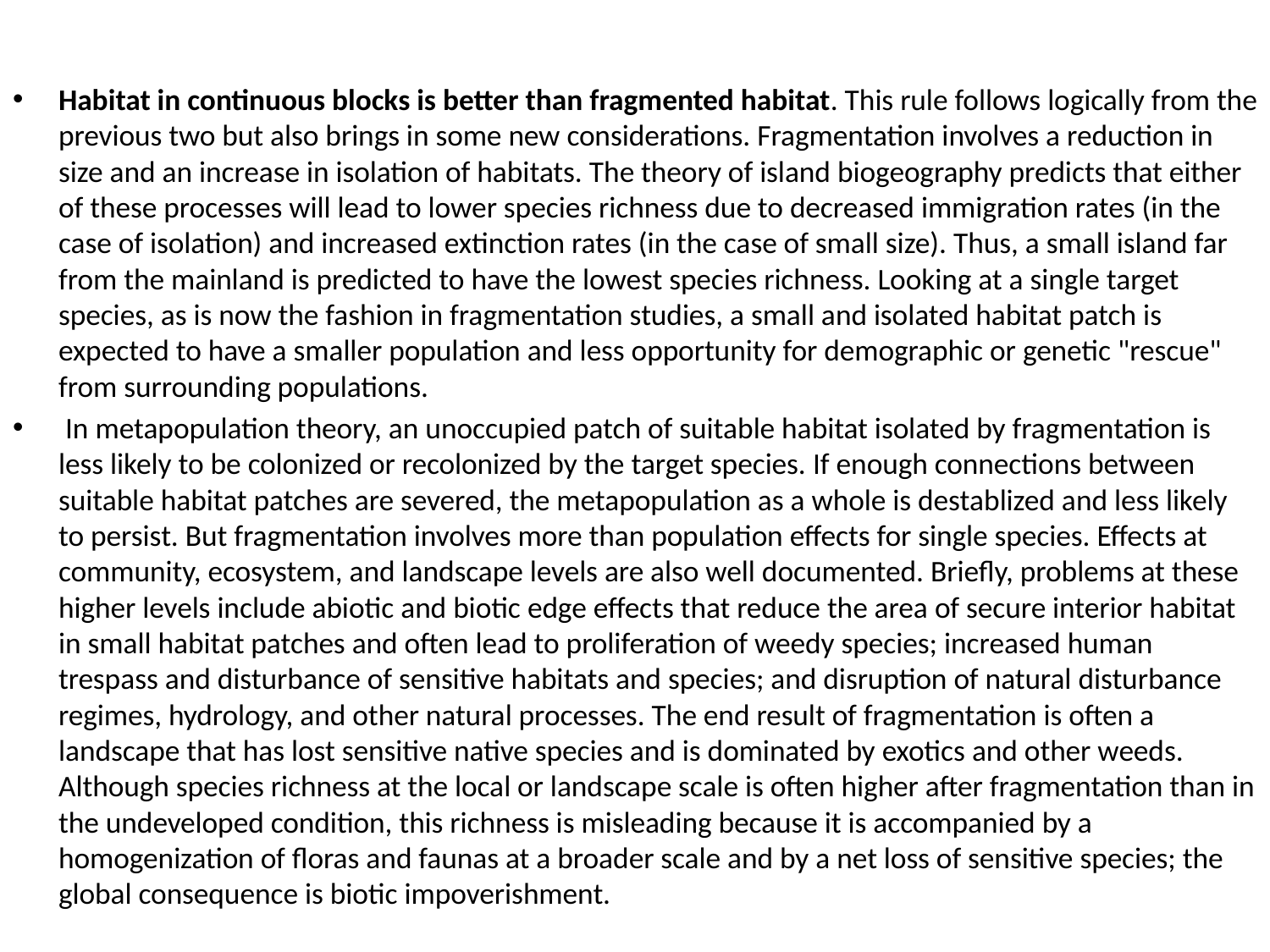

Habitat in continuous blocks is better than fragmented habitat. This rule follows logically from the previous two but also brings in some new considerations. Fragmentation involves a reduction in size and an increase in isolation of habitats. The theory of island biogeography predicts that either of these processes will lead to lower species richness due to decreased immigration rates (in the case of isolation) and increased extinction rates (in the case of small size). Thus, a small island far from the mainland is predicted to have the lowest species richness. Looking at a single target species, as is now the fashion in fragmentation studies, a small and isolated habitat patch is expected to have a smaller population and less opportunity for demographic or genetic "rescue" from surrounding populations.
 In metapopulation theory, an unoccupied patch of suitable habitat isolated by fragmentation is less likely to be colonized or recolonized by the target species. If enough connections between suitable habitat patches are severed, the metapopulation as a whole is destablized and less likely to persist. But fragmentation involves more than population effects for single species. Effects at community, ecosystem, and landscape levels are also well documented. Briefly, problems at these higher levels include abiotic and biotic edge effects that reduce the area of secure interior habitat in small habitat patches and often lead to proliferation of weedy species; increased human trespass and disturbance of sensitive habitats and species; and disruption of natural disturbance regimes, hydrology, and other natural processes. The end result of fragmentation is often a landscape that has lost sensitive native species and is dominated by exotics and other weeds. Although species richness at the local or landscape scale is often higher after fragmentation than in the undeveloped condition, this richness is misleading because it is accompanied by a homogenization of floras and faunas at a broader scale and by a net loss of sensitive species; the global consequence is biotic impoverishment.